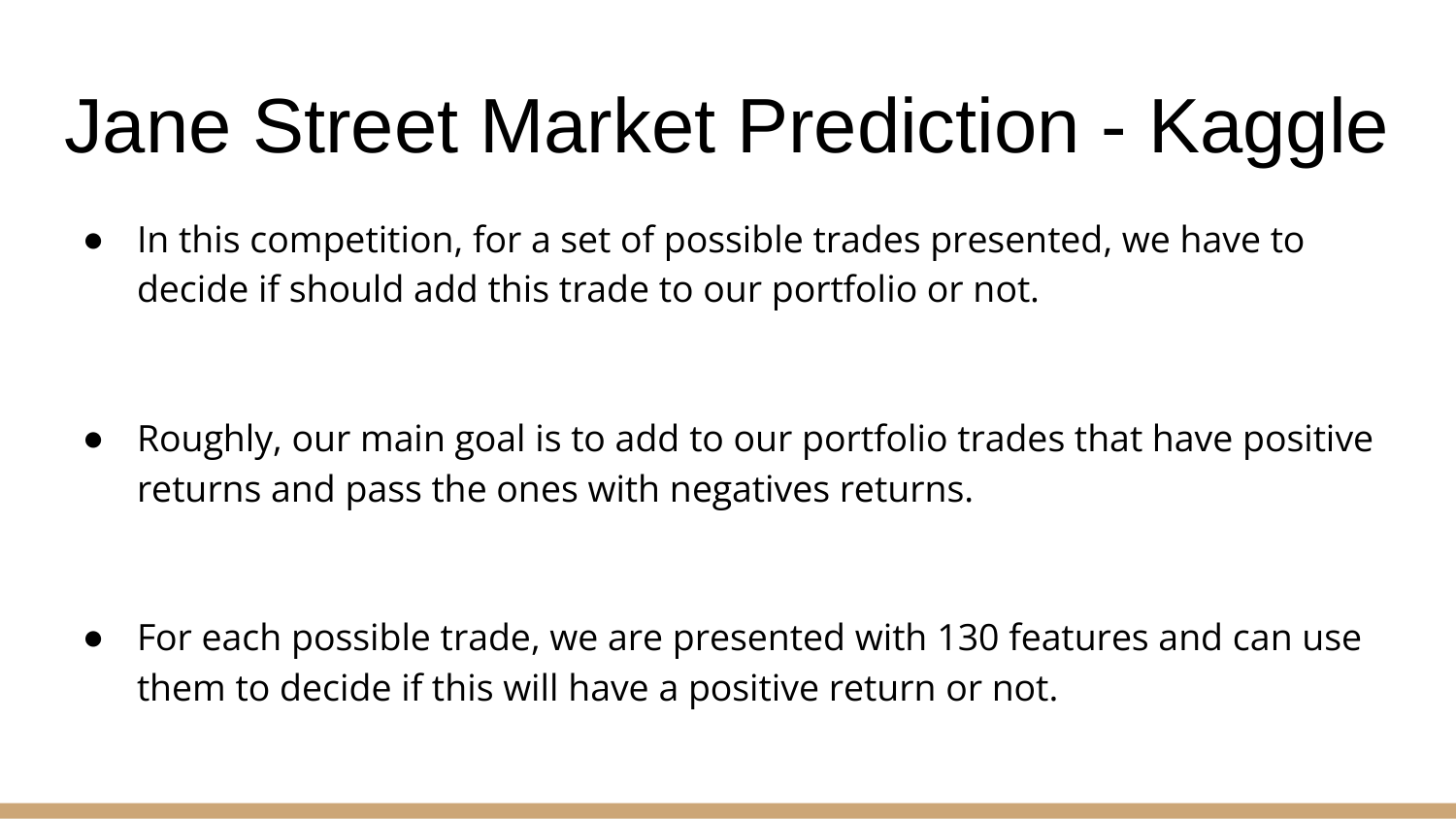

# Jane Street Market Prediction - Kaggle
In this competition, for a set of possible trades presented, we have to decide if should add this trade to our portfolio or not.

Roughly, our main goal is to add to our portfolio trades that have positive returns and pass the ones with negatives returns.

For each possible trade, we are presented with 130 features and can use them to decide if this will have a positive return or not.